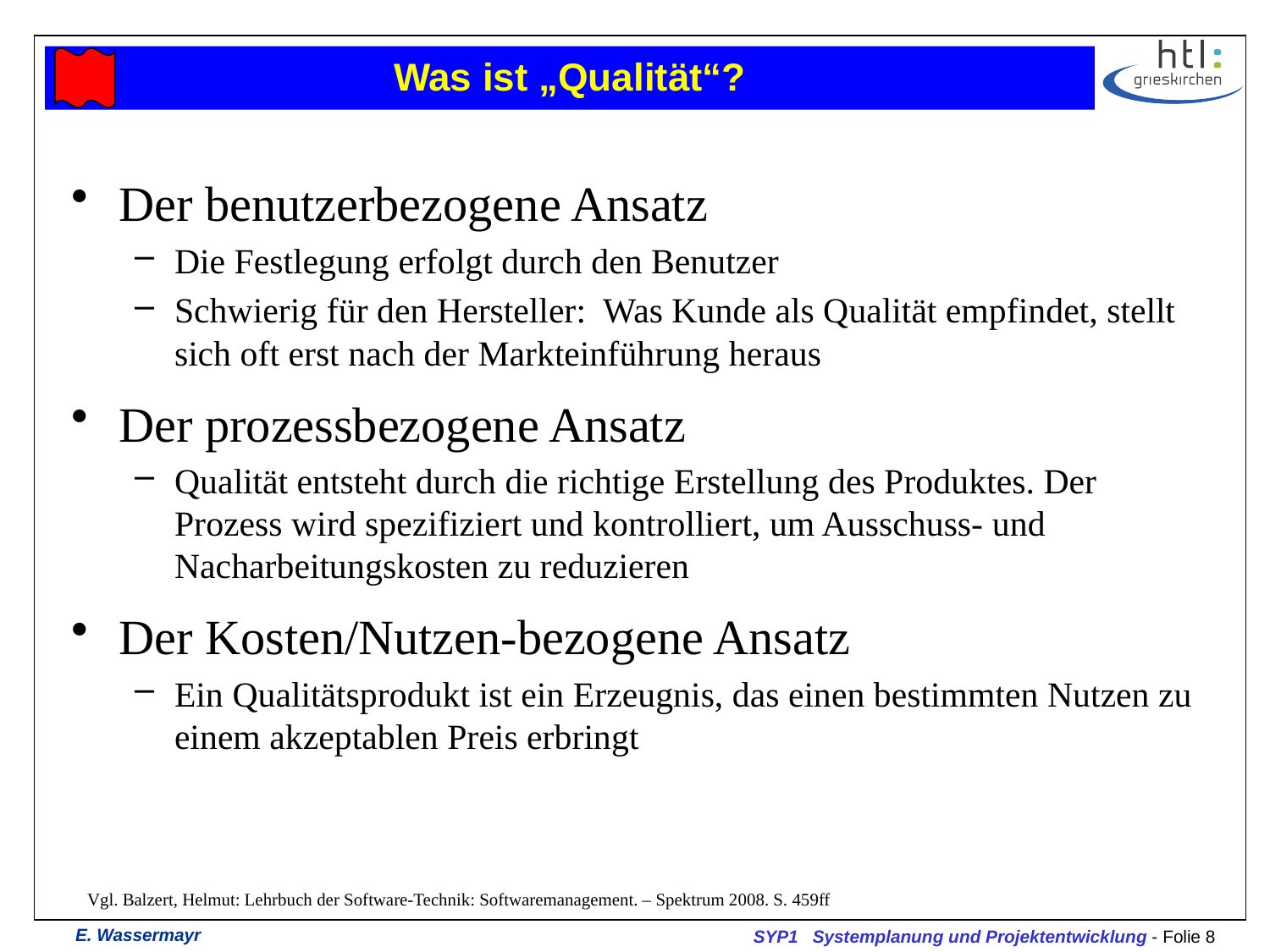

# Was ist „Qualität“?

Der benutzerbezogene Ansatz
Die Festlegung erfolgt durch den Benutzer
Schwierig für den Hersteller:  Was Kunde als Qualität empfindet, stellt sich oft erst nach der Markteinführung heraus
Der prozessbezogene Ansatz
Qualität entsteht durch die richtige Erstellung des Produktes. Der Prozess wird spezifiziert und kontrolliert, um Ausschuss- und Nacharbeitungskosten zu reduzieren
Der Kosten/Nutzen-bezogene Ansatz
Ein Qualitätsprodukt ist ein Erzeugnis, das einen bestimmten Nutzen zu einem akzeptablen Preis erbringt
Vgl. Balzert, Helmut: Lehrbuch der Software-Technik: Softwaremanagement. – Spektrum 2008. S. 459ff